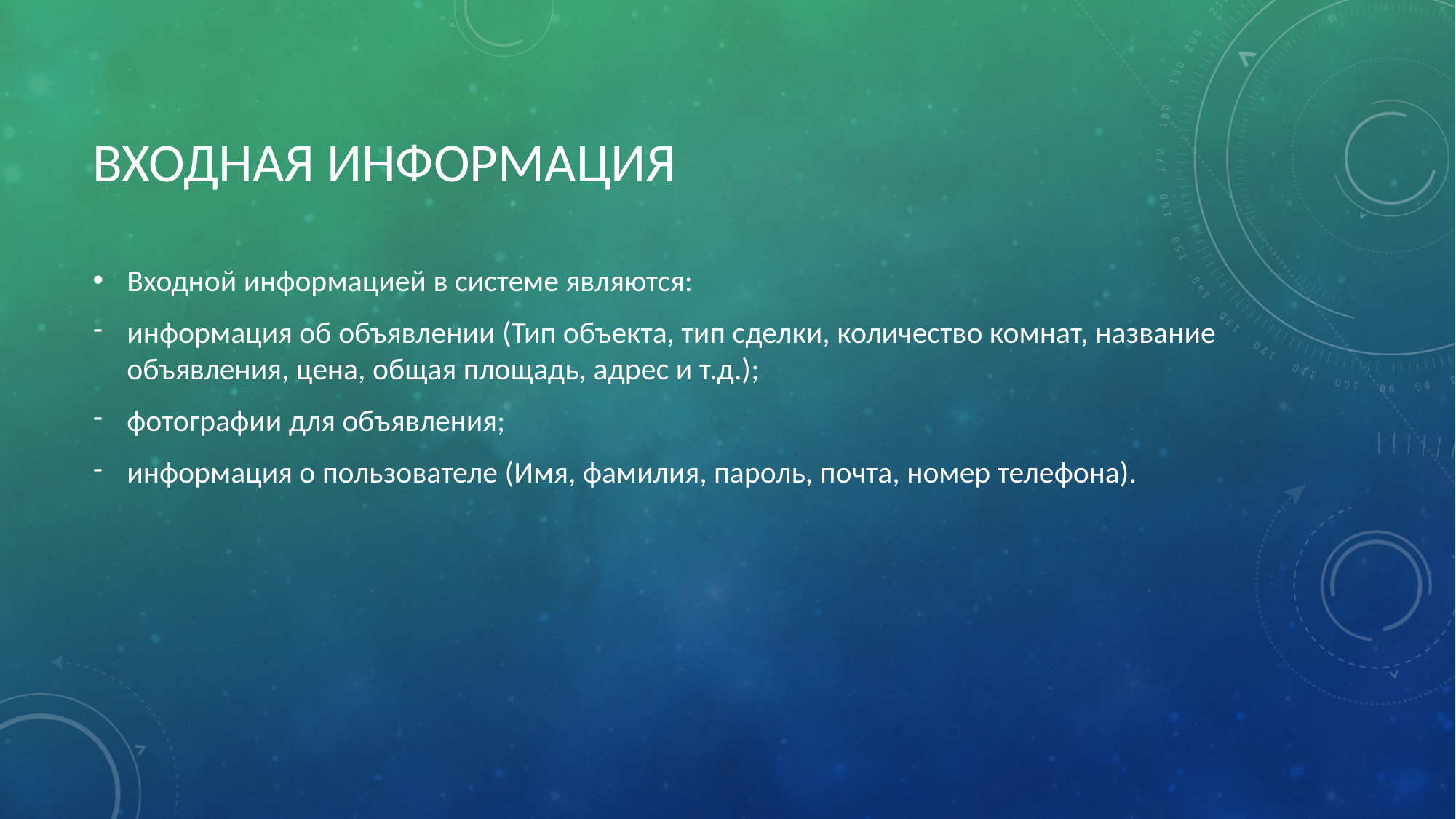

# Входная информация
Входной информацией в системе являются:
информация об объявлении (Тип объекта, тип сделки, количество комнат, название объявления, цена, общая площадь, адрес и т.д.);
фотографии для объявления;
информация о пользователе (Имя, фамилия, пароль, почта, номер телефона).